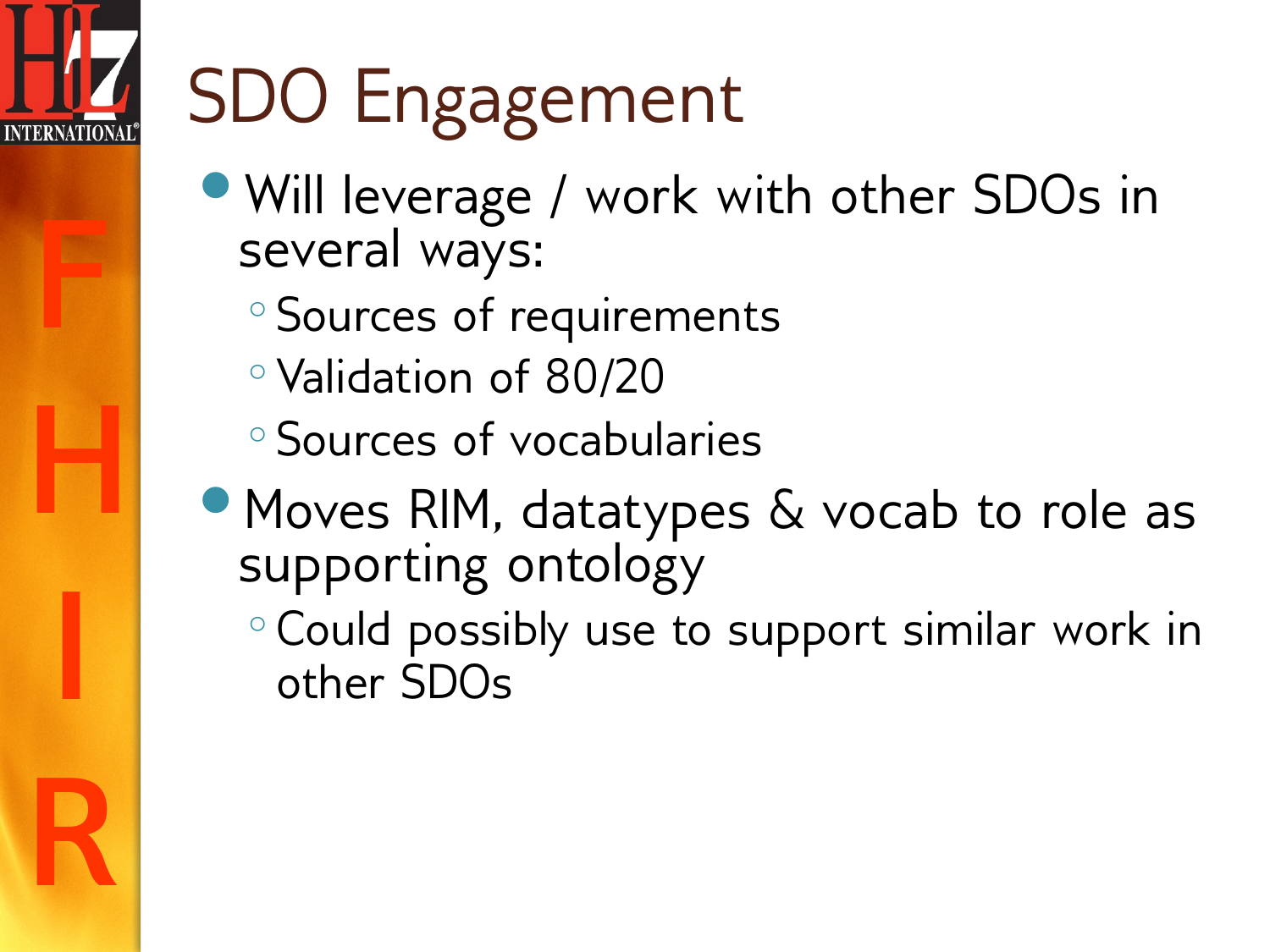

# SDO Engagement
Will leverage / work with other SDOs in several ways:
Sources of requirements
Validation of 80/20
Sources of vocabularies
Moves RIM, datatypes & vocab to role as supporting ontology
Could possibly use to support similar work in other SDOs